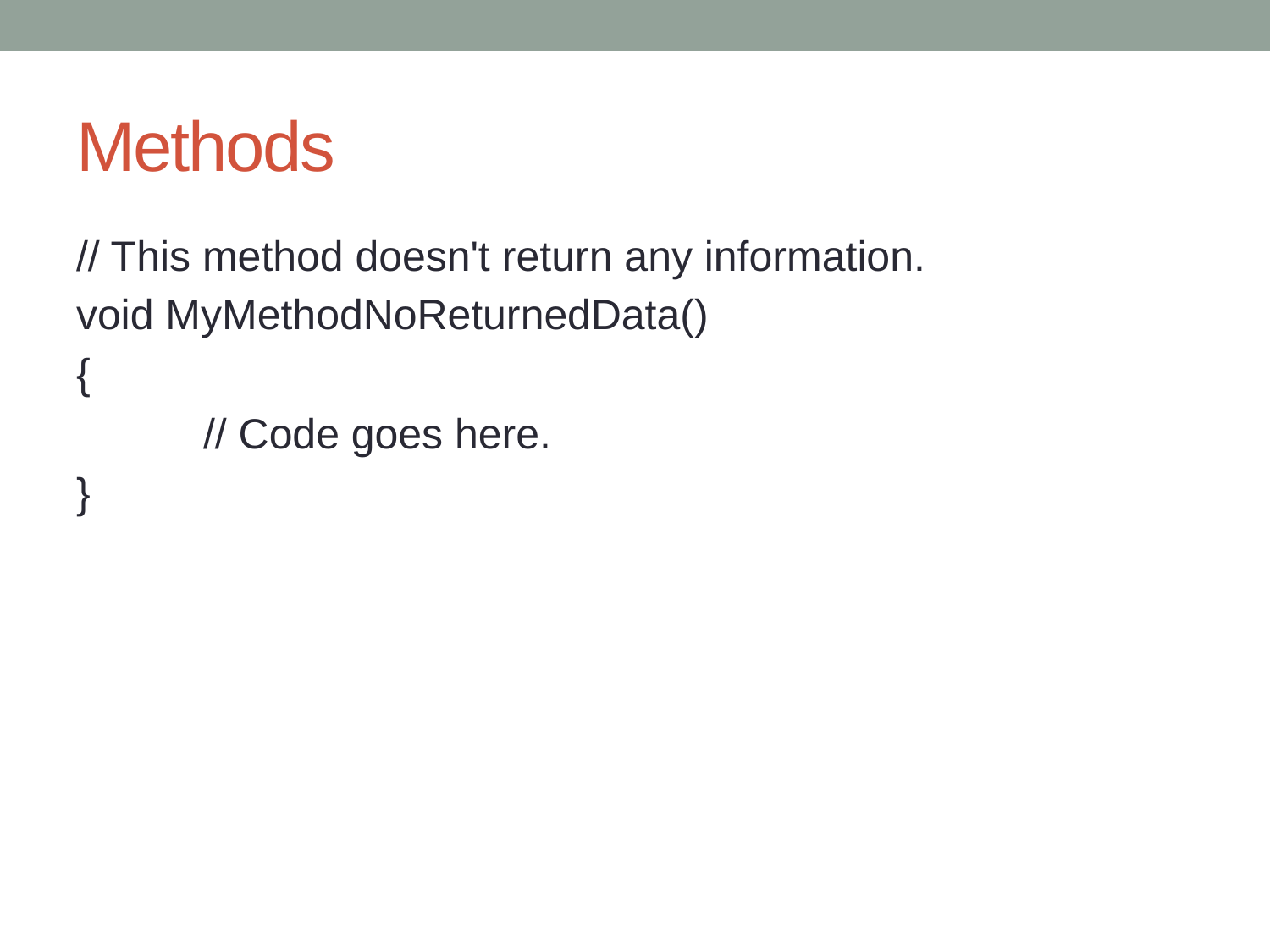

# Methods
// This method doesn't return any information.
void MyMethodNoReturnedData()
{
	// Code goes here.
}